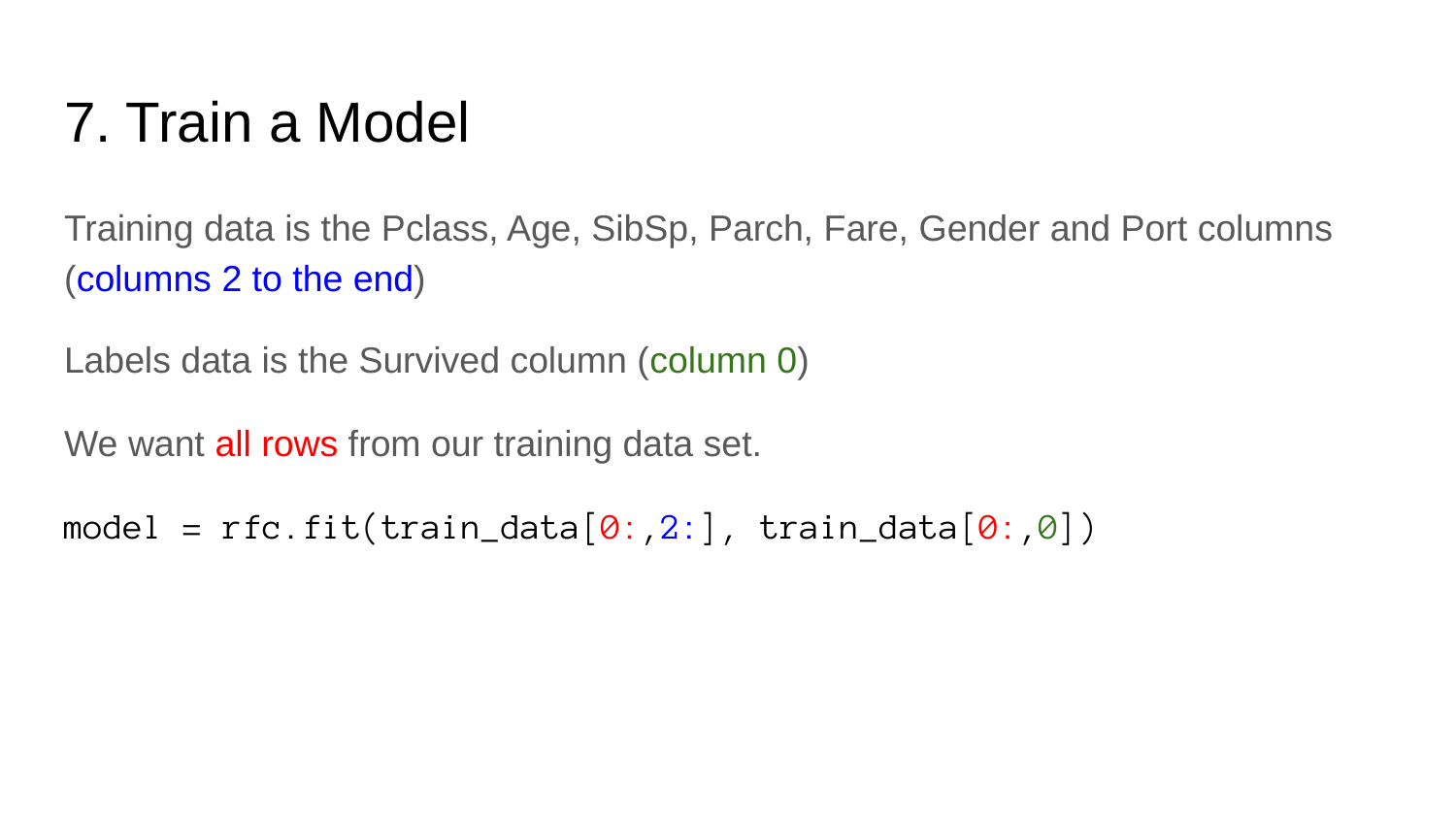

# 7. Train a Model
Training data is the Pclass, Age, SibSp, Parch, Fare, Gender and Port columns (columns 2 to the end)
Labels data is the Survived column (column 0)
We want all rows from our training data set.
model = rfc.fit(train_data[0:,2:], train_data[0:,0])